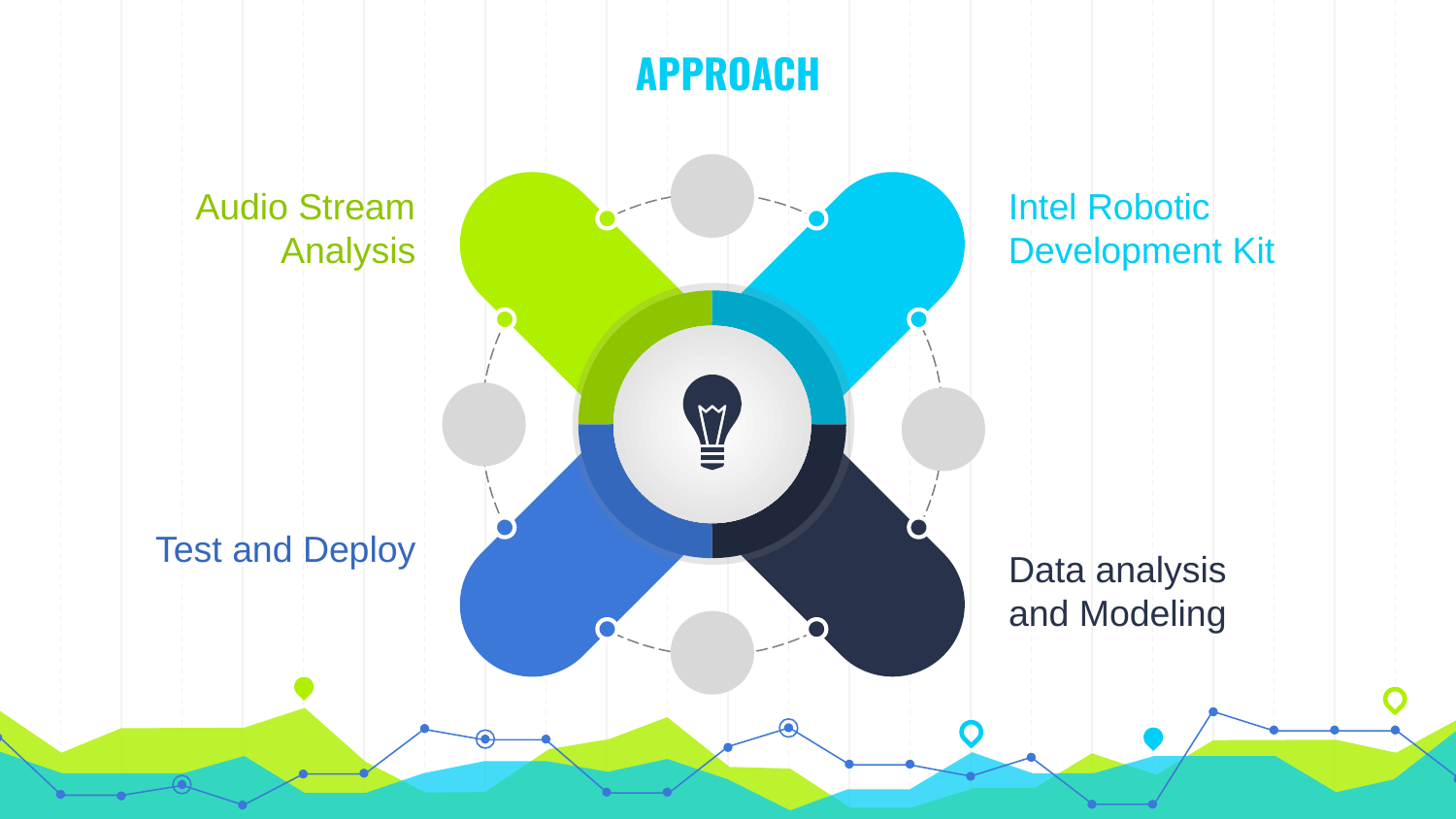

# APPROACH

Audio Stream Analysis
Intel Robotic Development Kit

Test and Deploy
Data analysis and Modeling